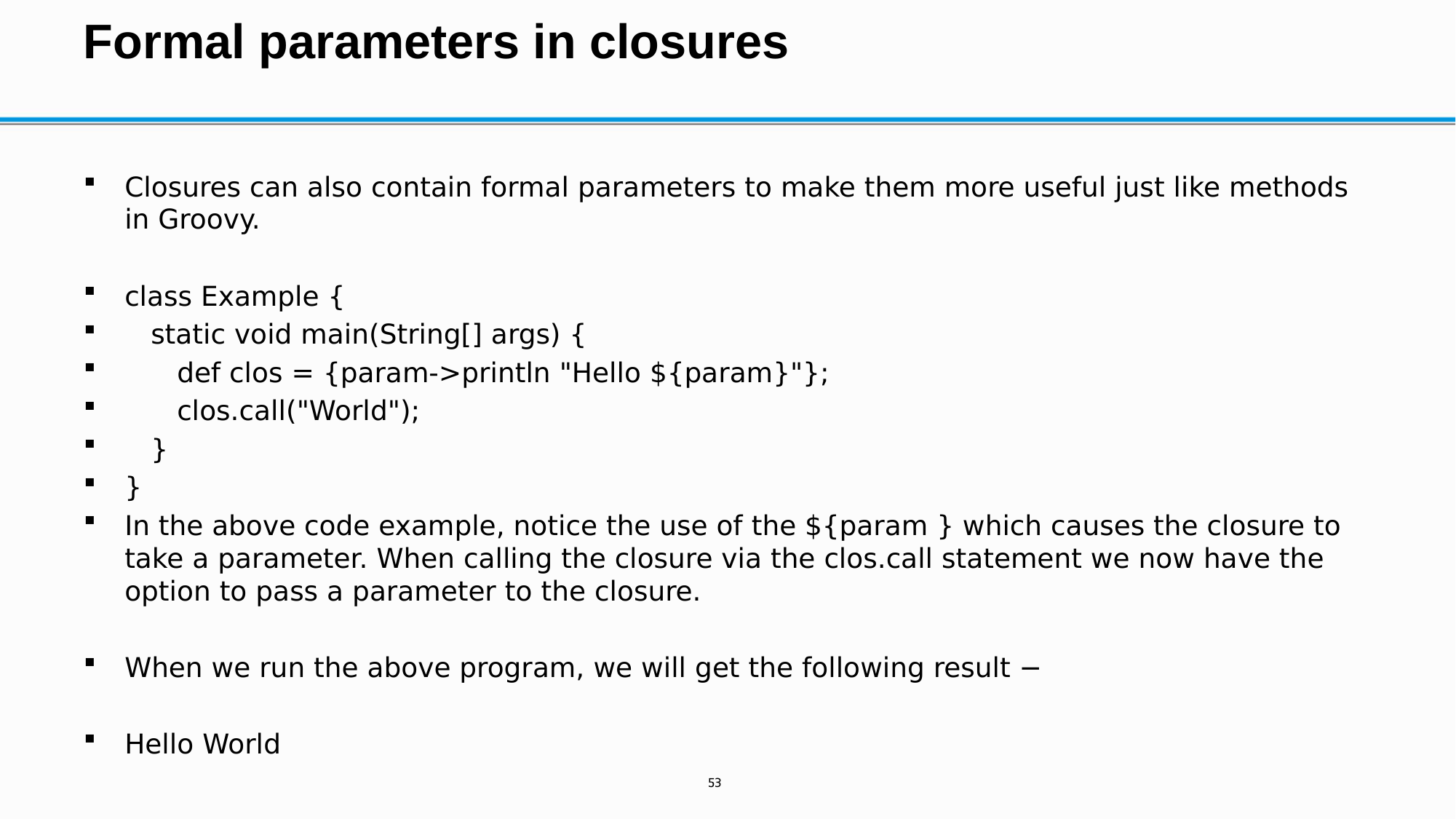

# Formal parameters in closures
Closures can also contain formal parameters to make them more useful just like methods in Groovy.

class Example {
   static void main(String[] args) {
      def clos = {param->println "Hello ${param}"};
      clos.call("World");
   }
}
In the above code example, notice the use of the ${param } which causes the closure to take a parameter. When calling the closure via the clos.call statement we now have the option to pass a parameter to the closure.

When we run the above program, we will get the following result −

Hello World